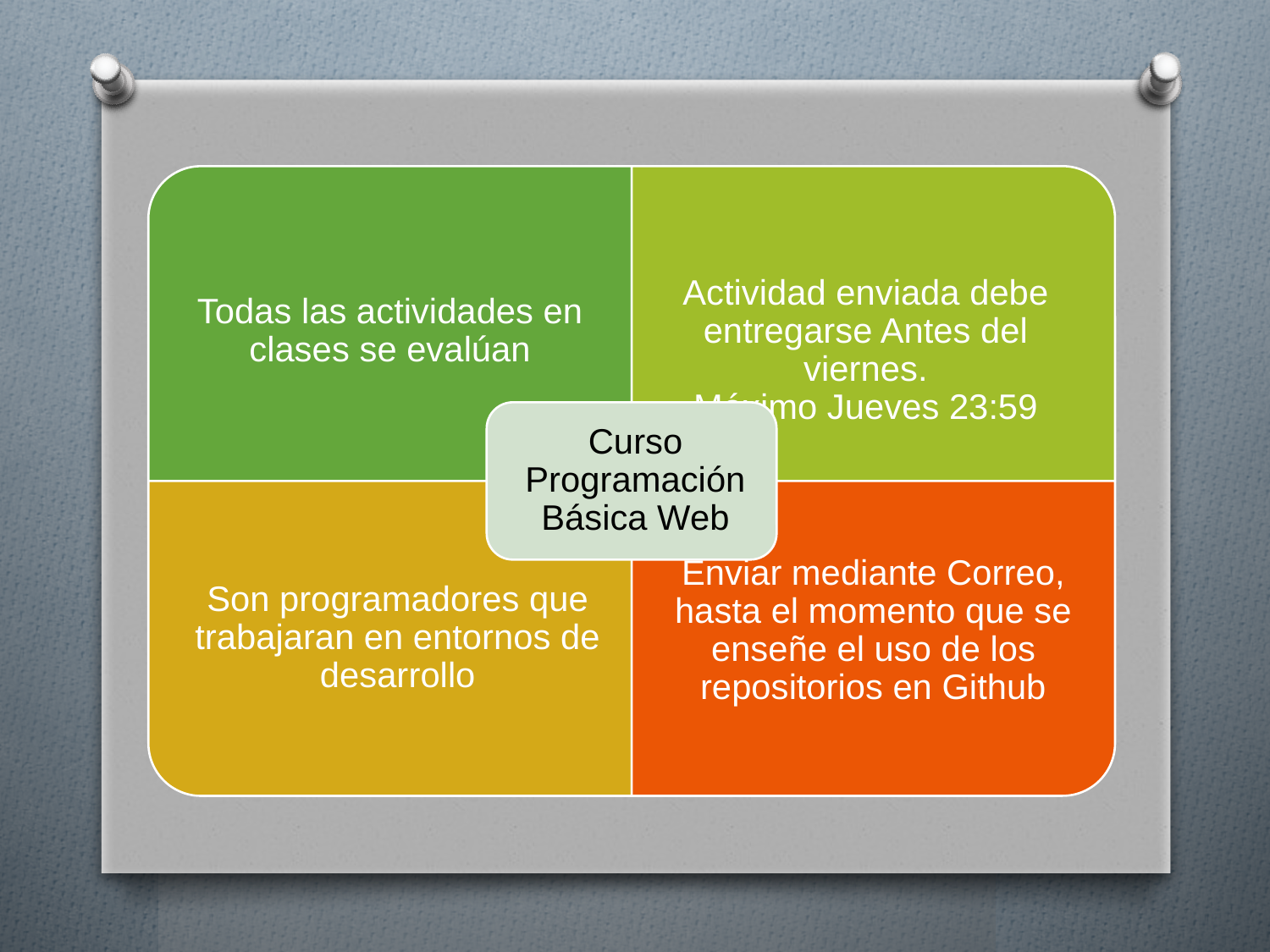

Todas las actividades en clases se evalúan

Actividad enviada debe entregarse Antes del viernes.
Máximo Jueves 23:59
Son programadores que trabajaran en entornos de desarrollo
Enviar mediante Correo, hasta el momento que se enseñe el uso de los repositorios en Github
Curso Programación Básica Web